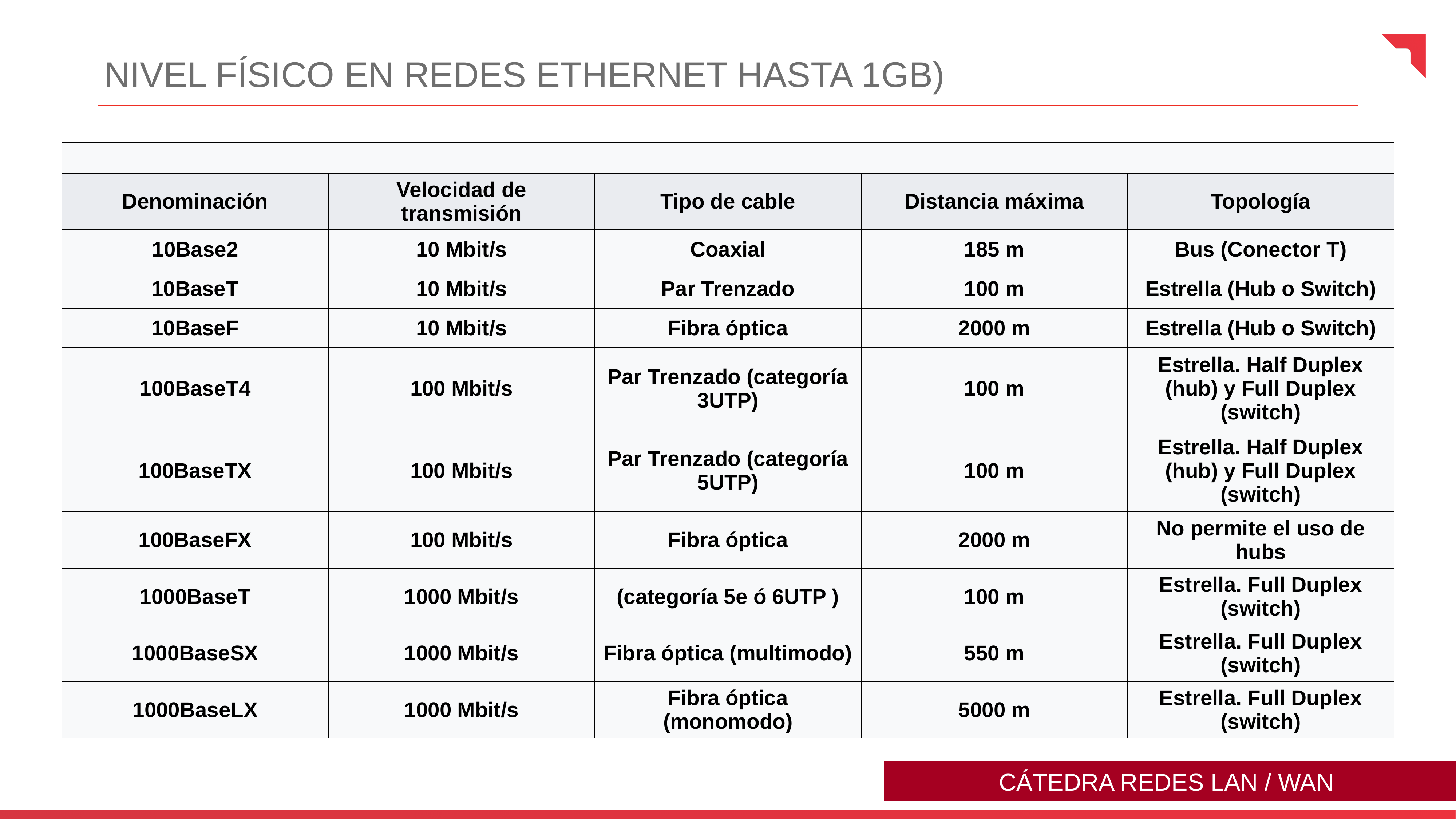

Nivel físico en Redes Ethernet hasta 1GB)

|  |  |  |  |  |
| --- | --- | --- | --- | --- |
| Denominación | Velocidad de transmisión | Tipo de cable | Distancia máxima | Topología |
| 10Base2 | 10 Mbit/s | Coaxial | 185 m | Bus (Conector T) |
| 10BaseT | 10 Mbit/s | Par Trenzado | 100 m | Estrella (Hub o Switch) |
| 10BaseF | 10 Mbit/s | Fibra óptica | 2000 m | Estrella (Hub o Switch) |
| 100BaseT4 | 100 Mbit/s | Par Trenzado (categoría 3UTP) | 100 m | Estrella. Half Duplex (hub) y Full Duplex (switch) |
| 100BaseTX | 100 Mbit/s | Par Trenzado (categoría 5UTP) | 100 m | Estrella. Half Duplex (hub) y Full Duplex (switch) |
| 100BaseFX | 100 Mbit/s | Fibra óptica | 2000 m | No permite el uso de hubs |
| 1000BaseT | 1000 Mbit/s | (categoría 5e ó 6UTP ) | 100 m | Estrella. Full Duplex (switch) |
| 1000BaseSX | 1000 Mbit/s | Fibra óptica (multimodo) | 550 m | Estrella. Full Duplex (switch) |
| 1000BaseLX | 1000 Mbit/s | Fibra óptica (monomodo) | 5000 m | Estrella. Full Duplex (switch) |